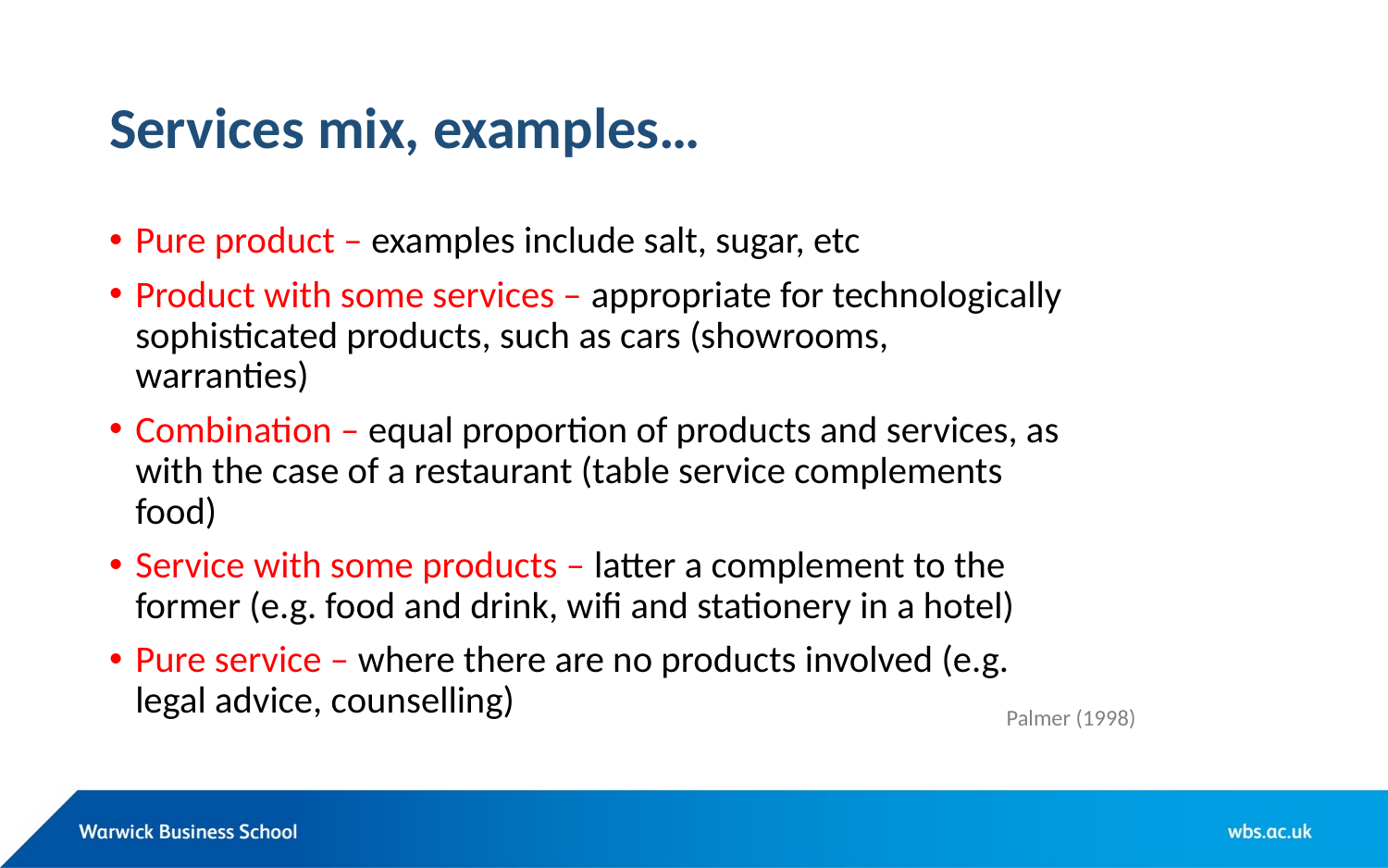

# Services mix, examples…
Pure product – examples include salt, sugar, etc
Product with some services – appropriate for technologically sophisticated products, such as cars (showrooms, warranties)
Combination – equal proportion of products and services, as with the case of a restaurant (table service complements food)
Service with some products – latter a complement to the former (e.g. food and drink, wifi and stationery in a hotel)
Pure service – where there are no products involved (e.g. legal advice, counselling)
Palmer (1998)